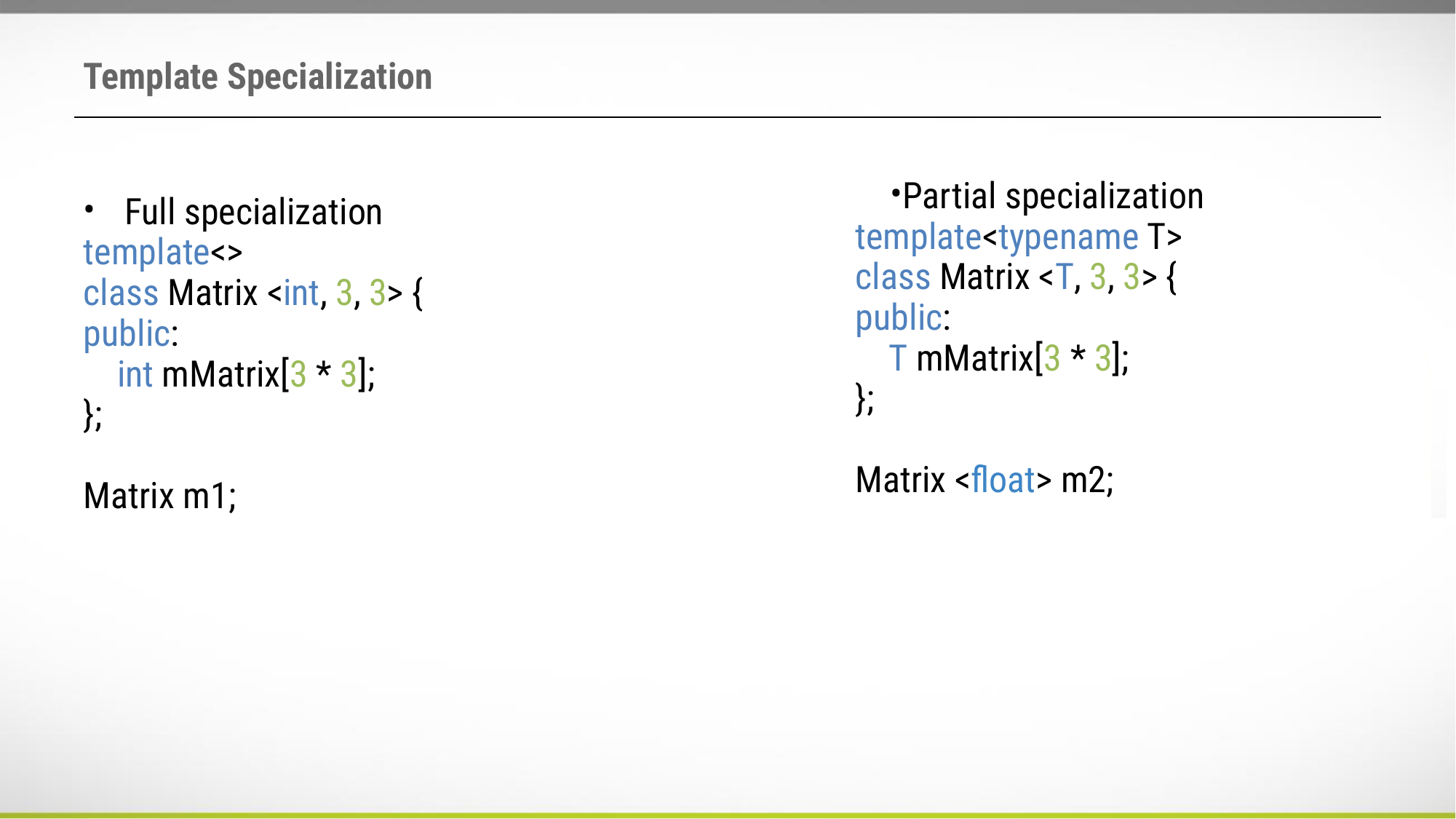

# Template Specialization
Partial specialization
template<typename T>
class Matrix <T, 3, 3> {
public:
    T mMatrix[3 * 3];
};

Matrix <float> m2;
Full specialization
template<>
class Matrix <int, 3, 3> {
public:
    int mMatrix[3 * 3];
};

Matrix m1;